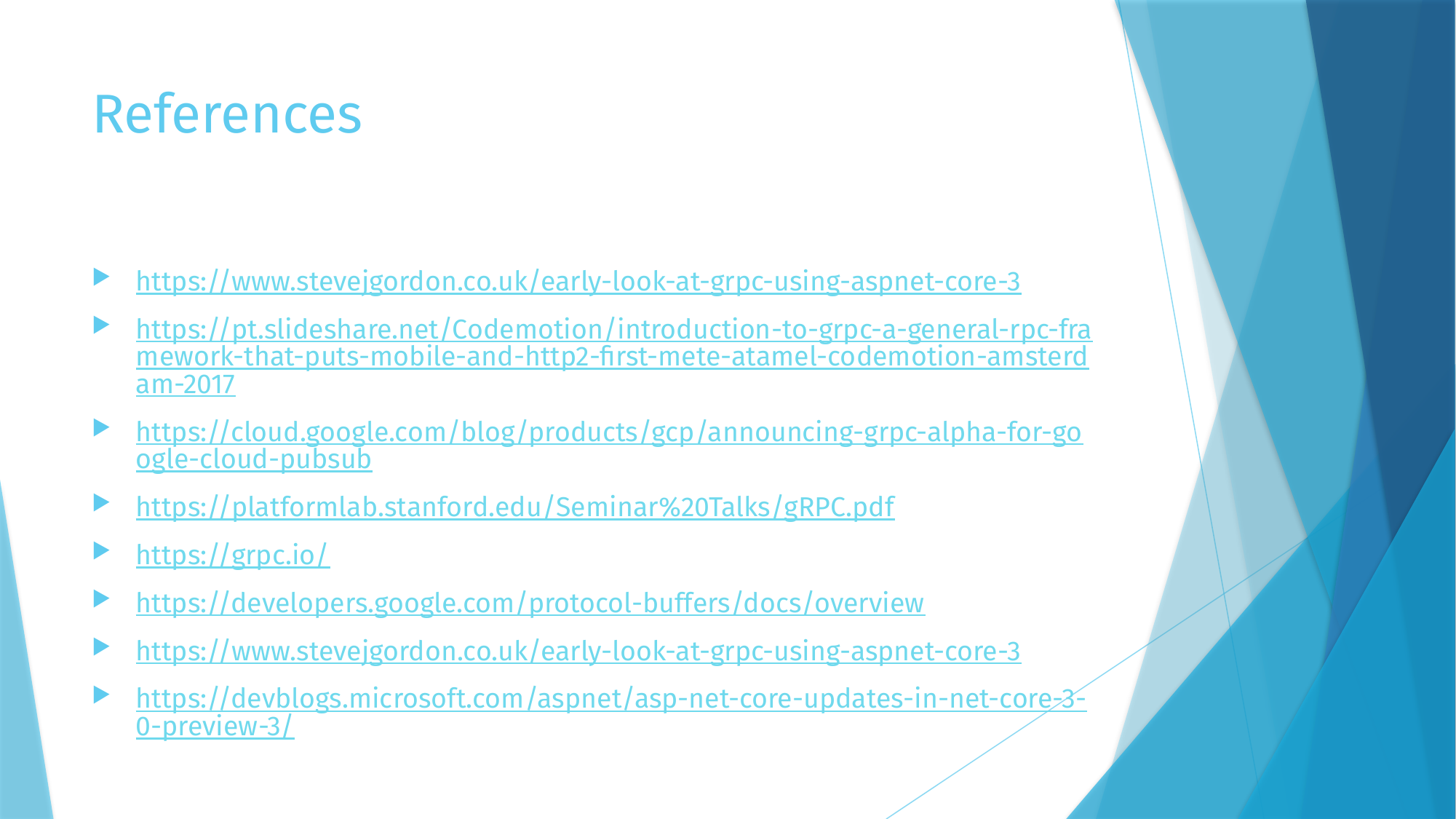

# References
https://www.stevejgordon.co.uk/early-look-at-grpc-using-aspnet-core-3
https://pt.slideshare.net/Codemotion/introduction-to-grpc-a-general-rpc-framework-that-puts-mobile-and-http2-first-mete-atamel-codemotion-amsterdam-2017
https://cloud.google.com/blog/products/gcp/announcing-grpc-alpha-for-google-cloud-pubsub
https://platformlab.stanford.edu/Seminar%20Talks/gRPC.pdf
https://grpc.io/
https://developers.google.com/protocol-buffers/docs/overview
https://www.stevejgordon.co.uk/early-look-at-grpc-using-aspnet-core-3
https://devblogs.microsoft.com/aspnet/asp-net-core-updates-in-net-core-3-0-preview-3/